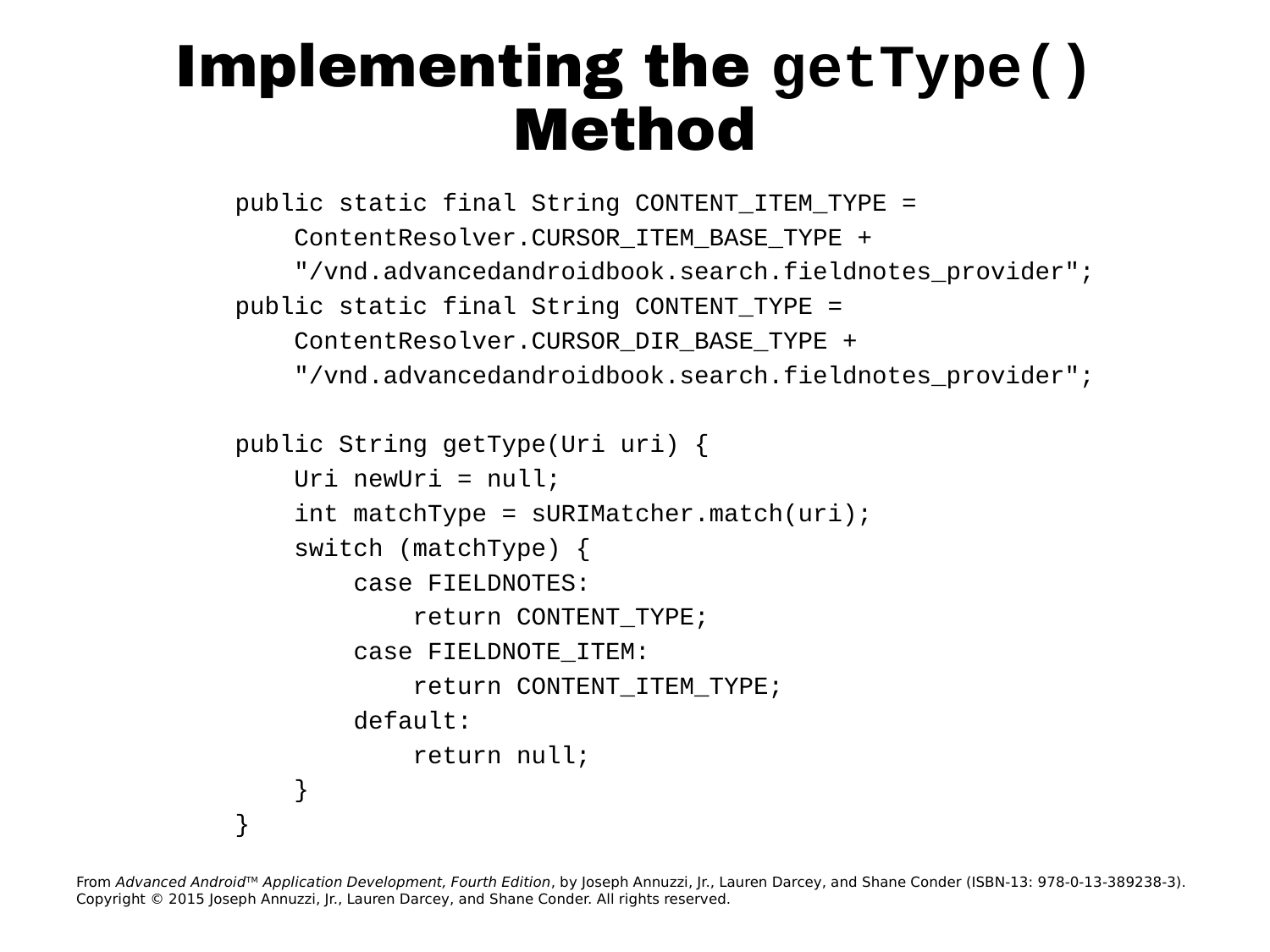

# Implementing the getType() Method
public static final String CONTENT_ITEM_TYPE =
    ContentResolver.CURSOR_ITEM_BASE_TYPE +
    "/vnd.advancedandroidbook.search.fieldnotes_provider";
public static final String CONTENT_TYPE =
    ContentResolver.CURSOR_DIR_BASE_TYPE +
    "/vnd.advancedandroidbook.search.fieldnotes_provider";

public String getType(Uri uri) {
    Uri newUri = null;
    int matchType = sURIMatcher.match(uri);
    switch (matchType) {
        case FIELDNOTES:
            return CONTENT_TYPE;
        case FIELDNOTE_ITEM:
            return CONTENT_ITEM_TYPE;
        default:
            return null;
    }
}
From Advanced AndroidTM Application Development, Fourth Edition, by Joseph Annuzzi, Jr., Lauren Darcey, and Shane Conder (ISBN-13: 978-0-13-389238-3). Copyright © 2015 Joseph Annuzzi, Jr., Lauren Darcey, and Shane Conder. All rights reserved.